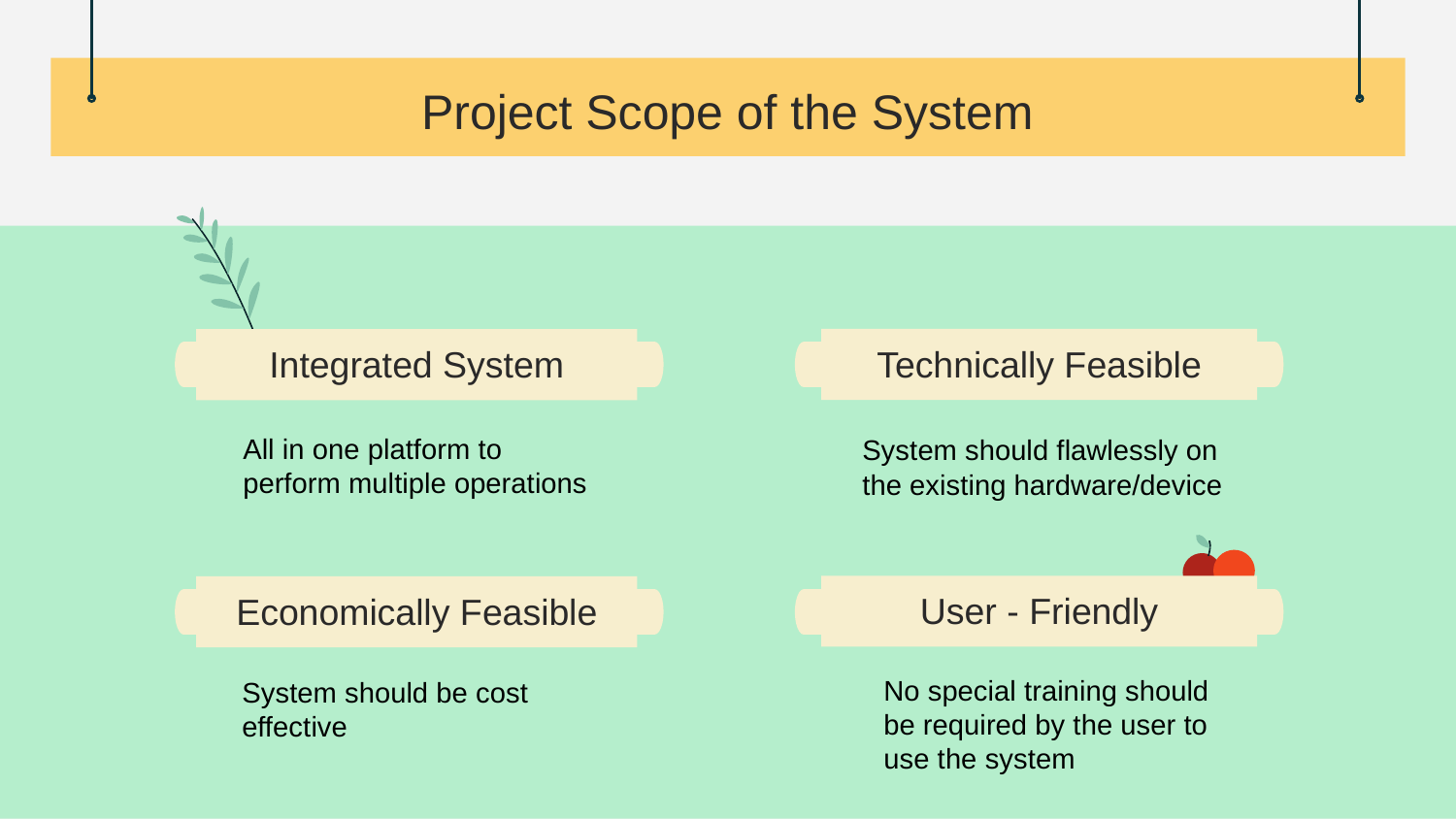

# Project Scope of the System

Technically Feasible
Integrated System

All in one platform to perform multiple operations
System should flawlessly on the existing hardware/device

User - Friendly
Economically Feasible

No special training should be required by the user to use the system
System should be cost effective